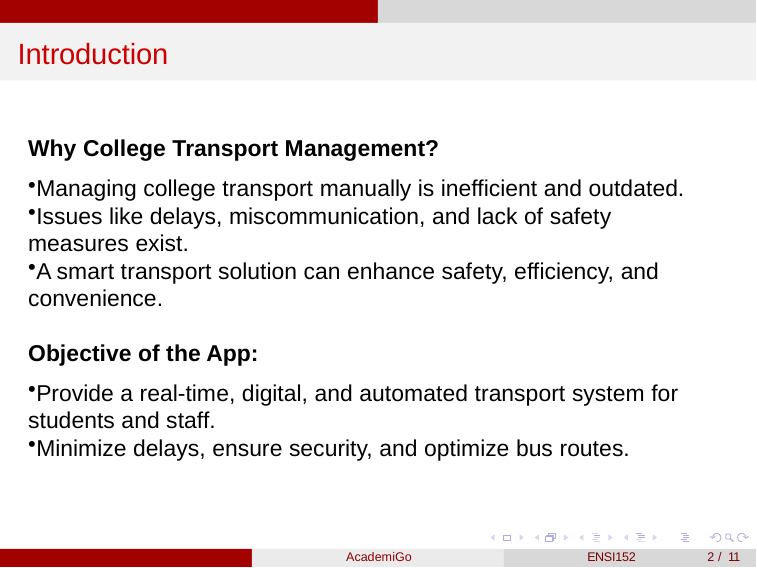

# Introduction
Why College Transport Management?
Managing college transport manually is inefficient and outdated.
Issues like delays, miscommunication, and lack of safety measures exist.
A smart transport solution can enhance safety, efficiency, and convenience.

Objective of the App:
Provide a real-time, digital, and automated transport system for students and staff.
Minimize delays, ensure security, and optimize bus routes.

AcademiGo
ENSI152
2 / 11